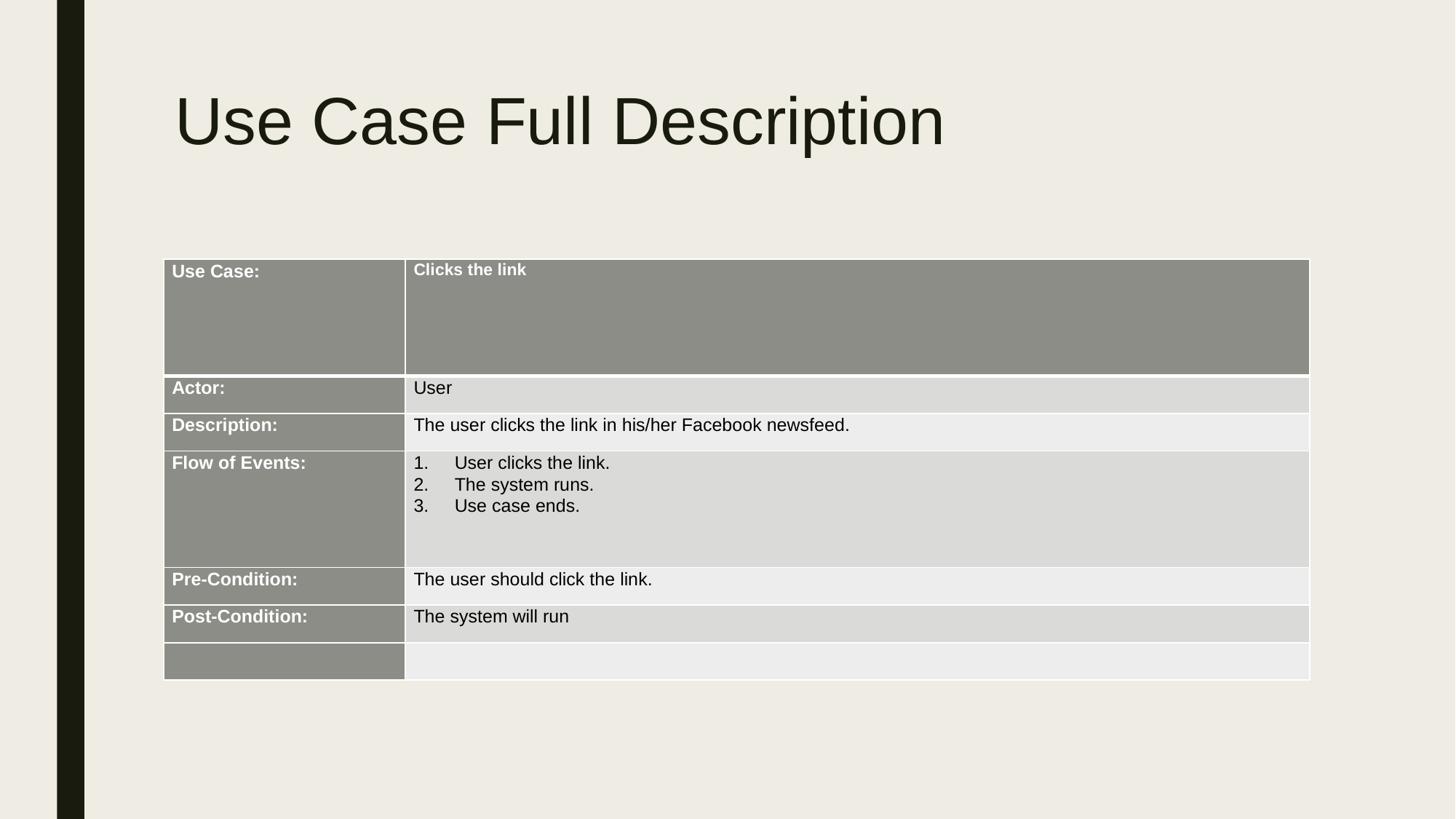

# Use Case Full Description
| Use Case: | Clicks the link |
| --- | --- |
| Actor: | User |
| Description: | The user clicks the link in his/her Facebook newsfeed. |
| Flow of Events: | User clicks the link. The system runs. Use case ends. |
| Pre-Condition: | The user should click the link. |
| Post-Condition: | The system will run |
|  |  |